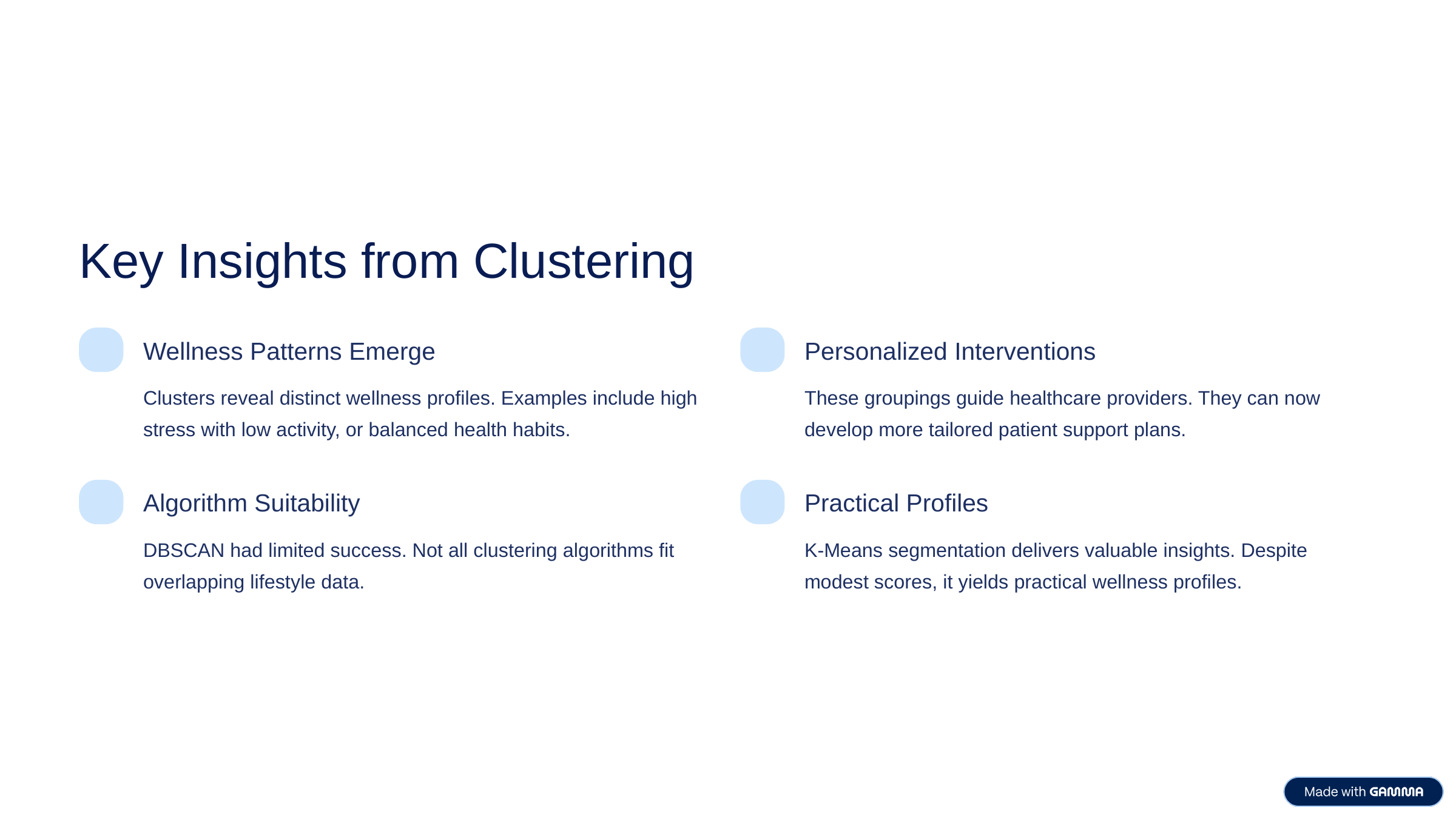

Key Insights from Clustering

Wellness Patterns Emerge
Personalized Interventions
Clusters reveal distinct wellness profiles. Examples include high stress with low activity, or balanced health habits.
These groupings guide healthcare providers. They can now develop more tailored patient support plans.

Algorithm Suitability
Practical Profiles
DBSCAN had limited success. Not all clustering algorithms fit overlapping lifestyle data.
K-Means segmentation delivers valuable insights. Despite modest scores, it yields practical wellness profiles.